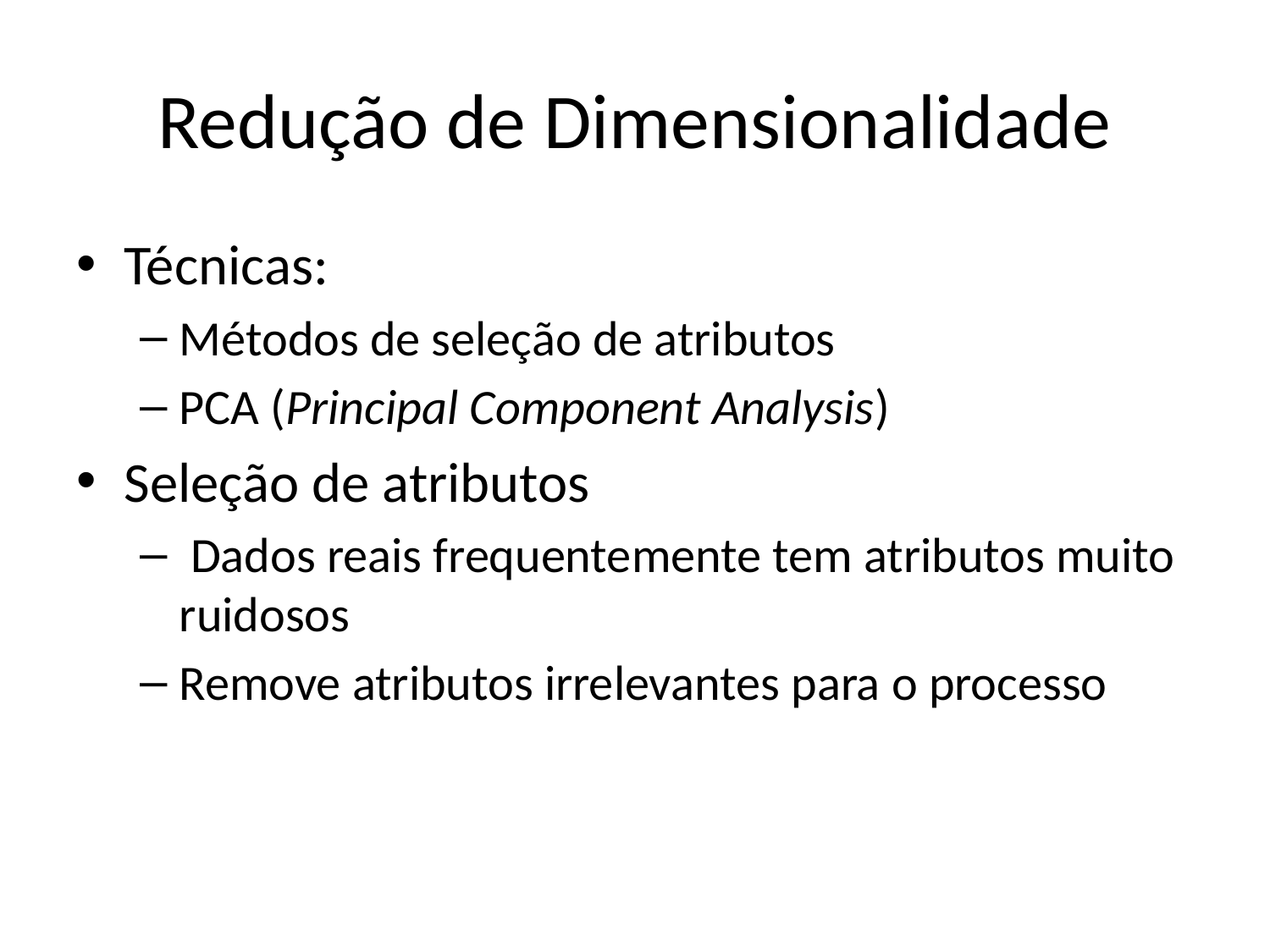

# Redução de Dimensionalidade
Técnicas:
Métodos de seleção de atributos
PCA (Principal Component Analysis)
Seleção de atributos
 Dados reais frequentemente tem atributos muito ruidosos
Remove atributos irrelevantes para o processo